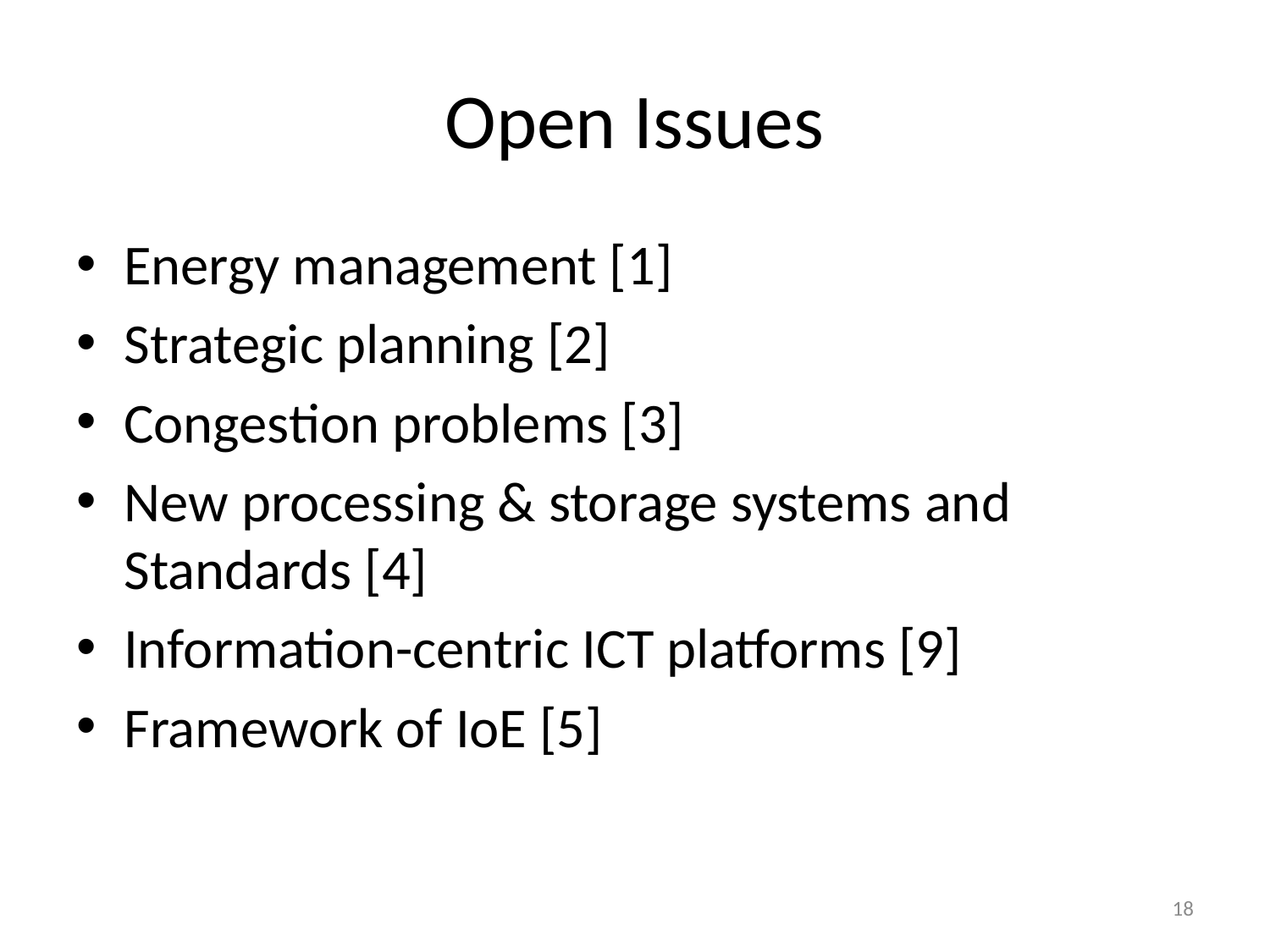

# Open Issues
Energy management [1]
Strategic planning [2]
Congestion problems [3]
New processing & storage systems and Standards [4]
Information-centric ICT platforms [9]
Framework of IoE [5]

18